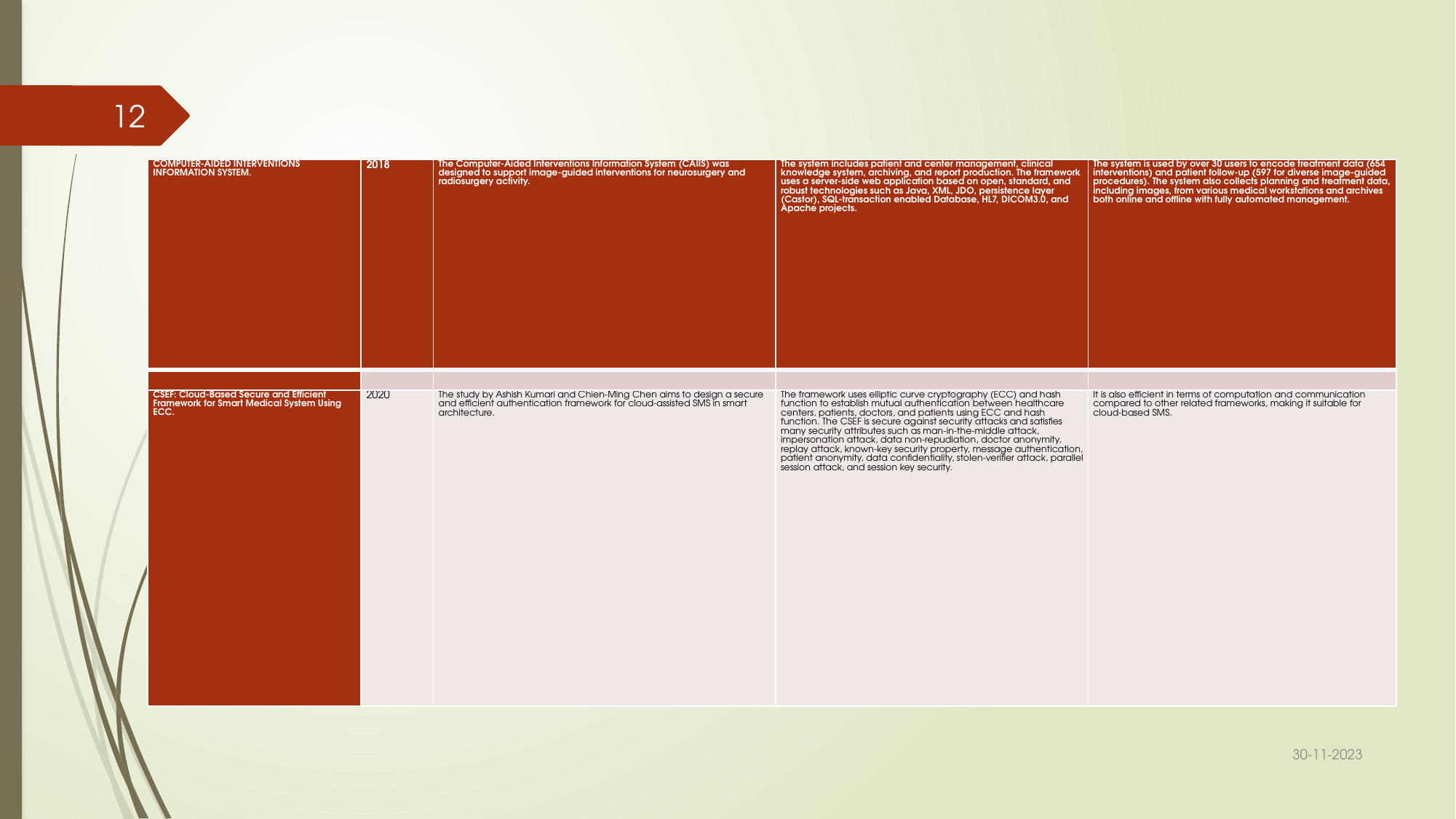

12
| COMPUTER-AIDED INTERVENTIONS INFORMATION SYSTEM. | 2018 | The Computer-Aided Interventions Information System (CAIIS) was designed to support image-guided interventions for neurosurgery and radiosurgery activity. | The system includes patient and center management, clinical knowledge system, archiving, and report production. The framework uses a server-side web application based on open, standard, and robust technologies such as Java, XML, JDO, persistence layer (Castor), SQL-transaction enabled Database, HL7, DICOM3.0, and Apache projects. | The system is used by over 30 users to encode treatment data (654 interventions) and patient follow-up (597 for diverse image-guided procedures). The system also collects planning and treatment data, including images, from various medical workstations and archives both online and offline with fully automated management. |
| --- | --- | --- | --- | --- |
|  |  |  |  |  |
| CSEF: Cloud-Based Secure and Efficient Framework for Smart Medical System Using ECC. | 2020 | The study by Ashish Kumari and Chien-Ming Chen aims to design a secure and efficient authentication framework for cloud-assisted SMS in smart architecture. | The framework uses elliptic curve cryptography (ECC) and hash function to establish mutual authentication between healthcare centers, patients, doctors, and patients using ECC and hash function. The CSEF is secure against security attacks and satisfies many security attributes such as man-in-the-middle attack, impersonation attack, data non-repudiation, doctor anonymity, replay attack, known-key security property, message authentication, patient anonymity, data confidentiality, stolen-verifier attack, parallel session attack, and session key security. | It is also efficient in terms of computation and communication compared to other related frameworks, making it suitable for cloud-based SMS. |
30-11-2023